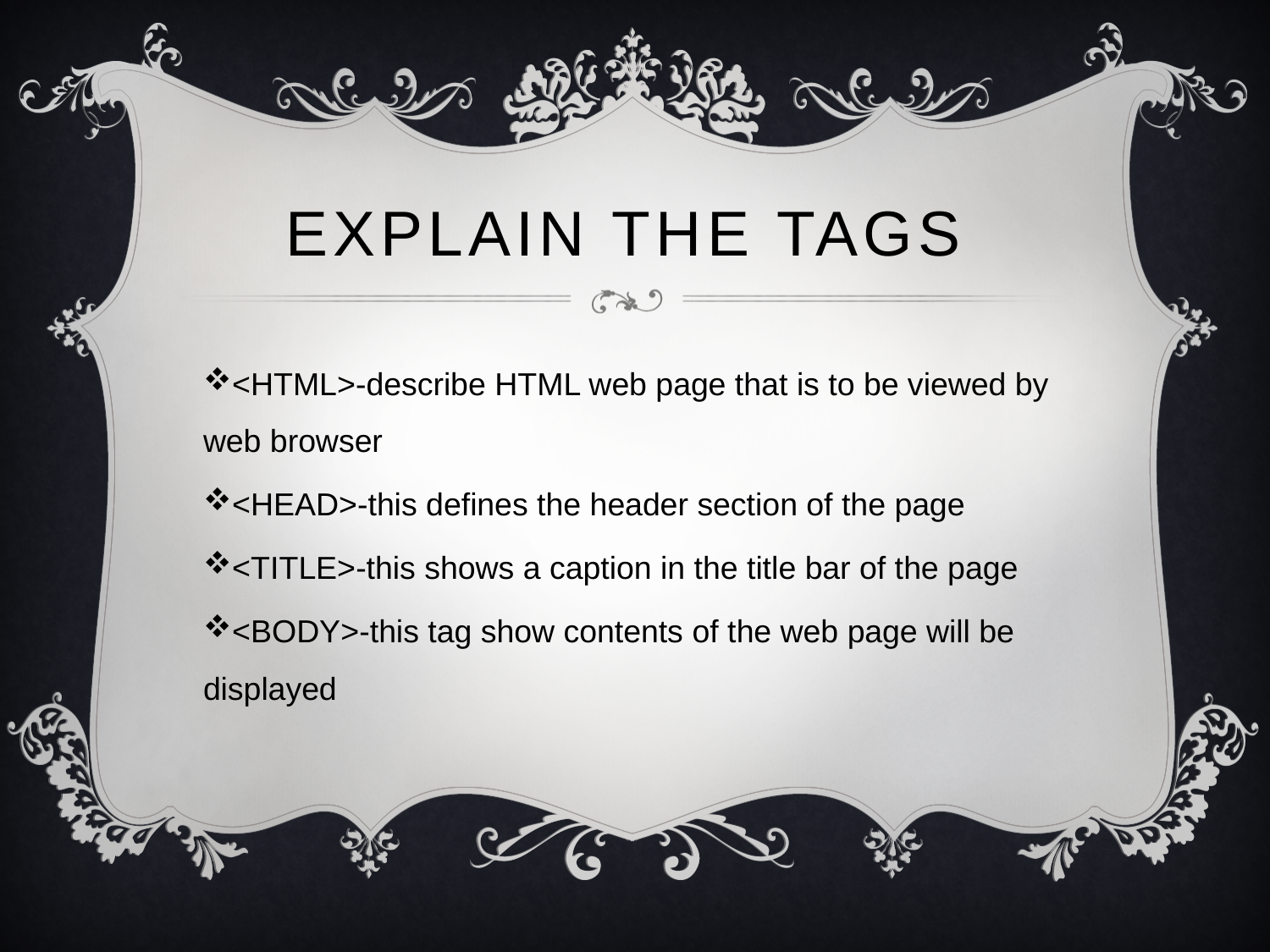

# EXPLAIN THE TAGS
<HTML>-describe HTML web page that is to be viewed by web browser
<HEAD>-this defines the header section of the page
<TITLE>-this shows a caption in the title bar of the page
<BODY>-this tag show contents of the web page will be displayed